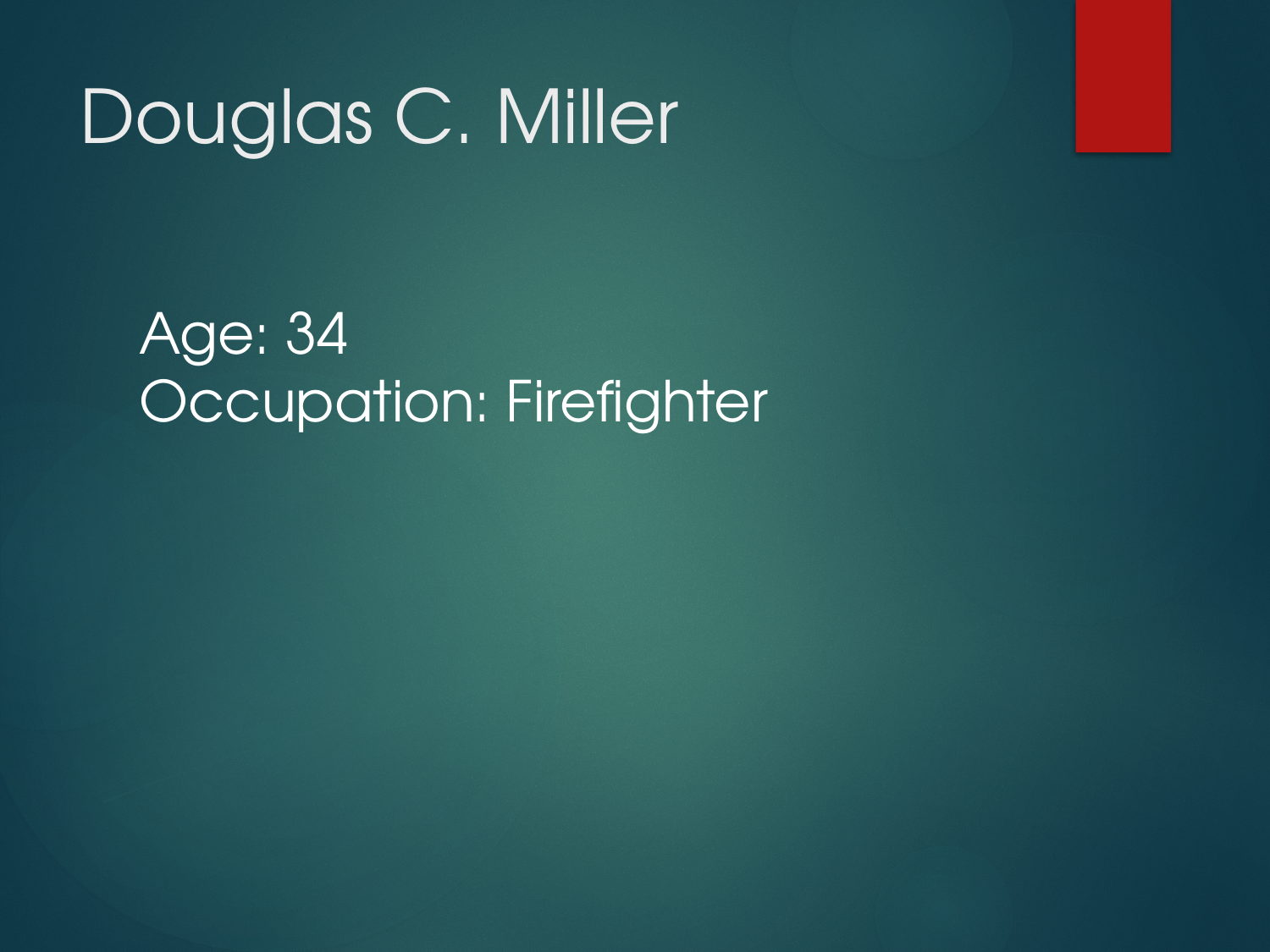

# Douglas C. Miller

Age: 34
Occupation: Firefighter